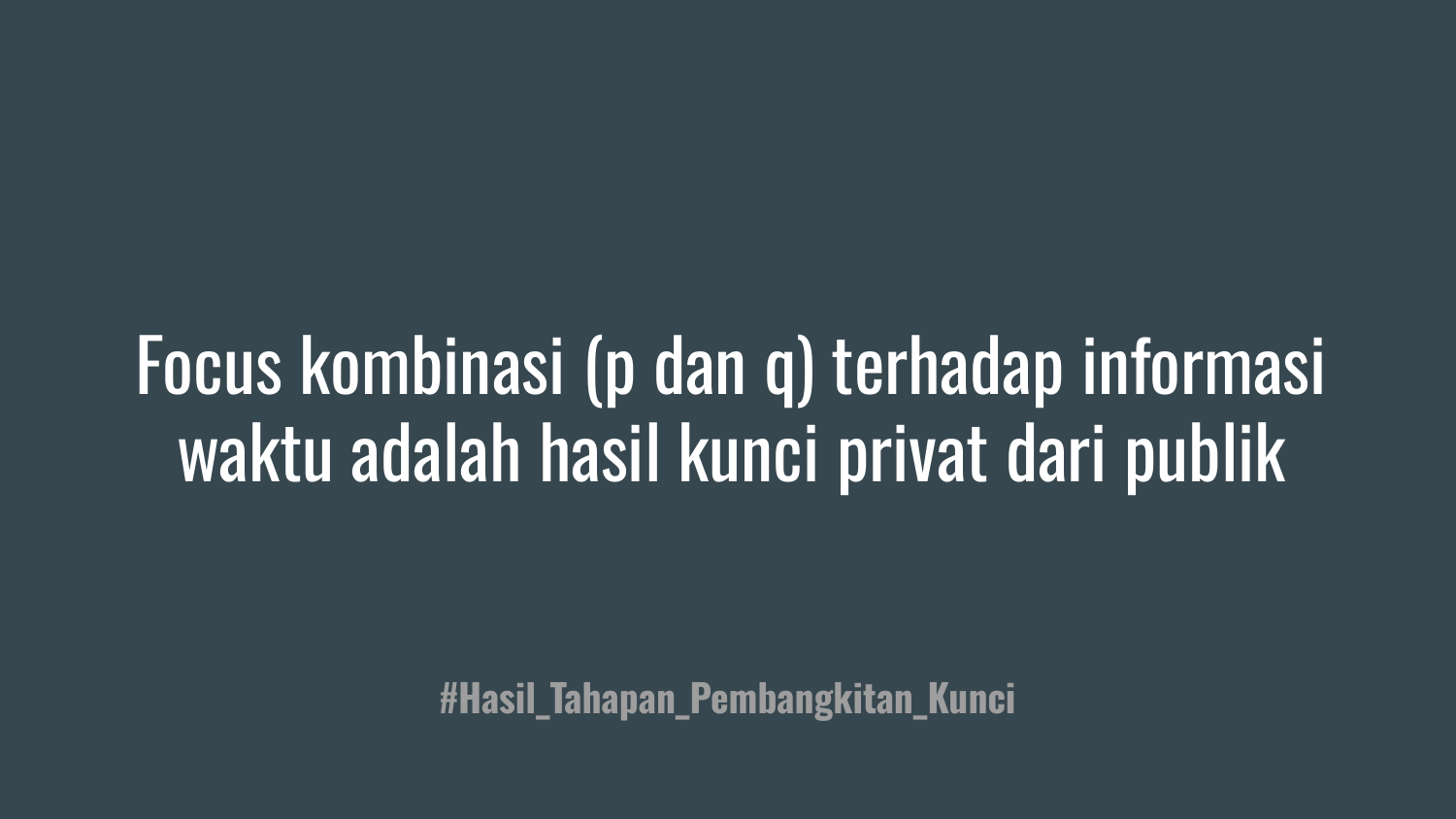

# Focus kombinasi (p dan q) terhadap informasi waktu adalah hasil kunci privat dari publik
#Hasil_Tahapan_Pembangkitan_Kunci